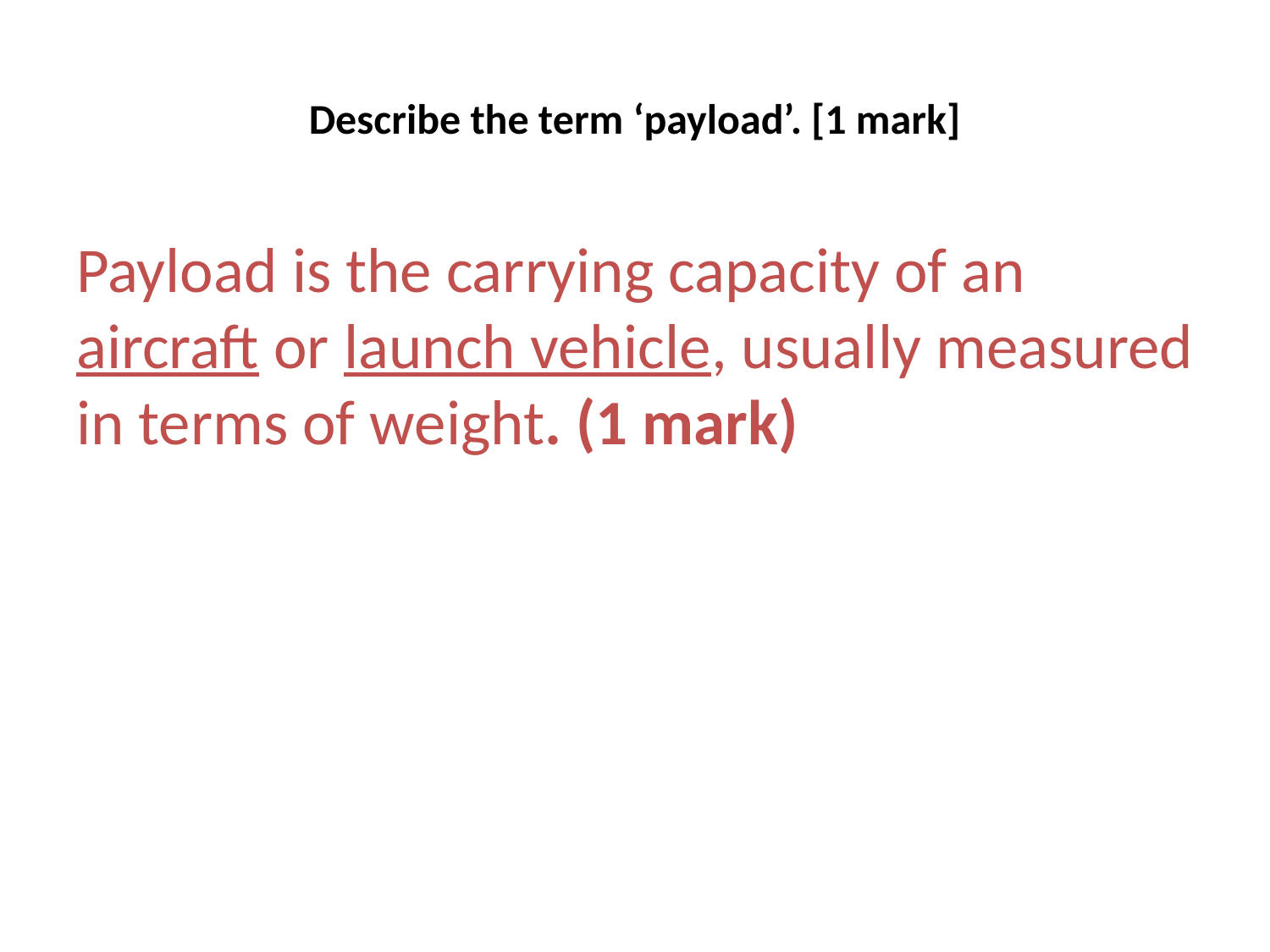

# Describe the term ‘payload’. [1 mark]
Payload is the carrying capacity of an aircraft or launch vehicle, usually measured in terms of weight. (1 mark)